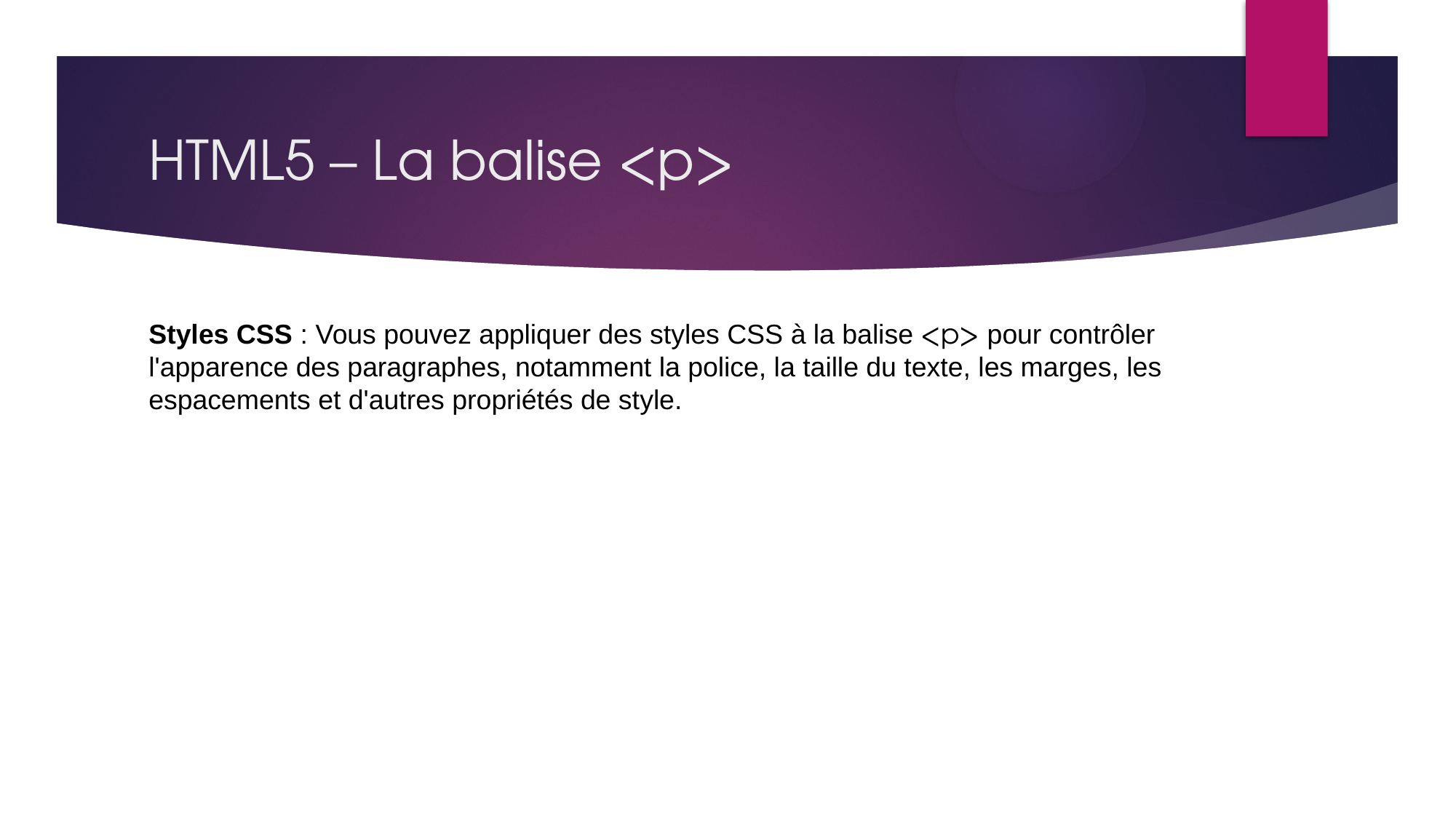

# HTML5 – La balise <p>
Styles CSS : Vous pouvez appliquer des styles CSS à la balise <p> pour contrôler l'apparence des paragraphes, notamment la police, la taille du texte, les marges, les espacements et d'autres propriétés de style.